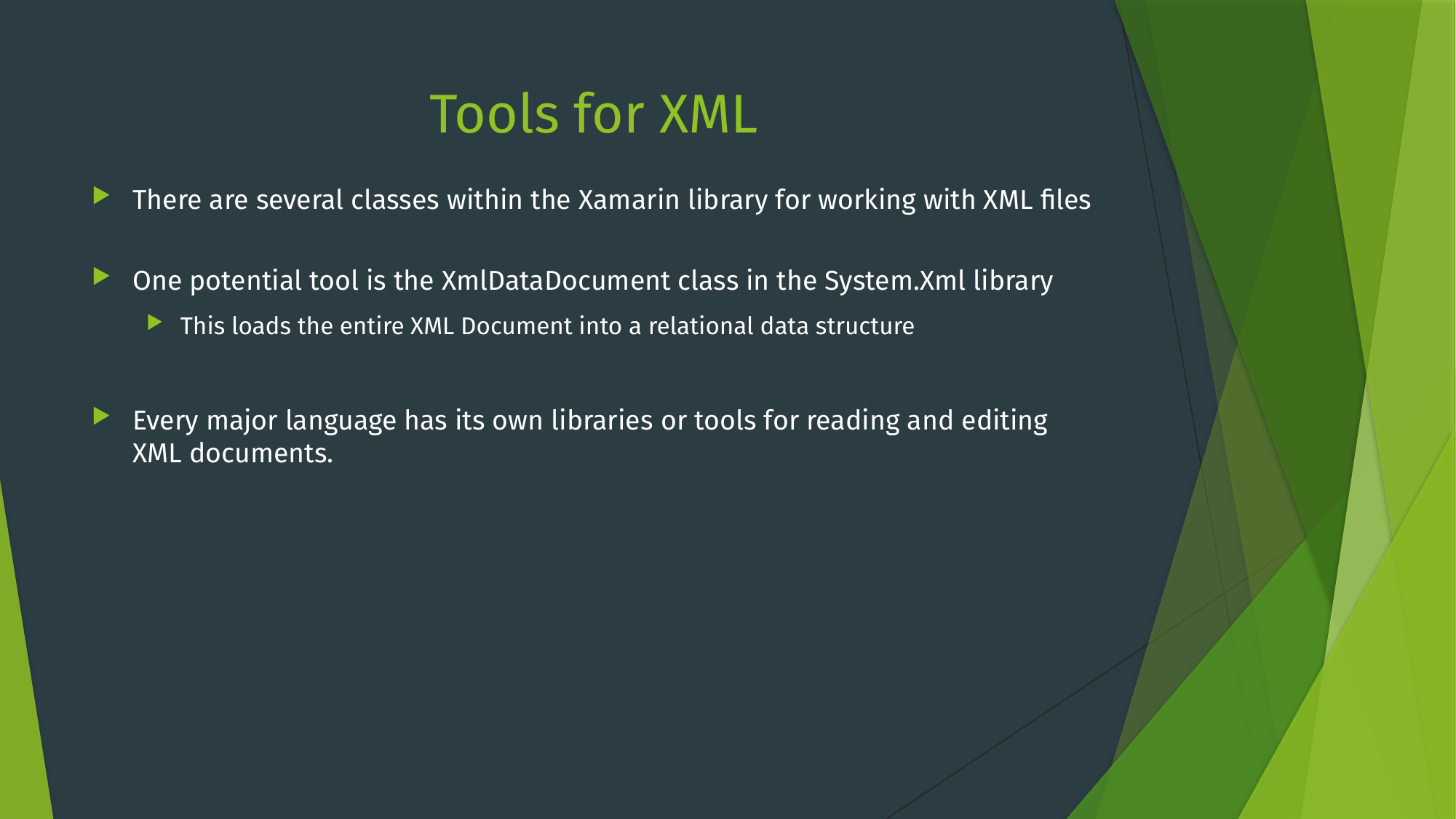

# Tools for XML
There are several classes within the Xamarin library for working with XML files
One potential tool is the XmlDataDocument class in the System.Xml library
This loads the entire XML Document into a relational data structure

Every major language has its own libraries or tools for reading and editing XML documents.